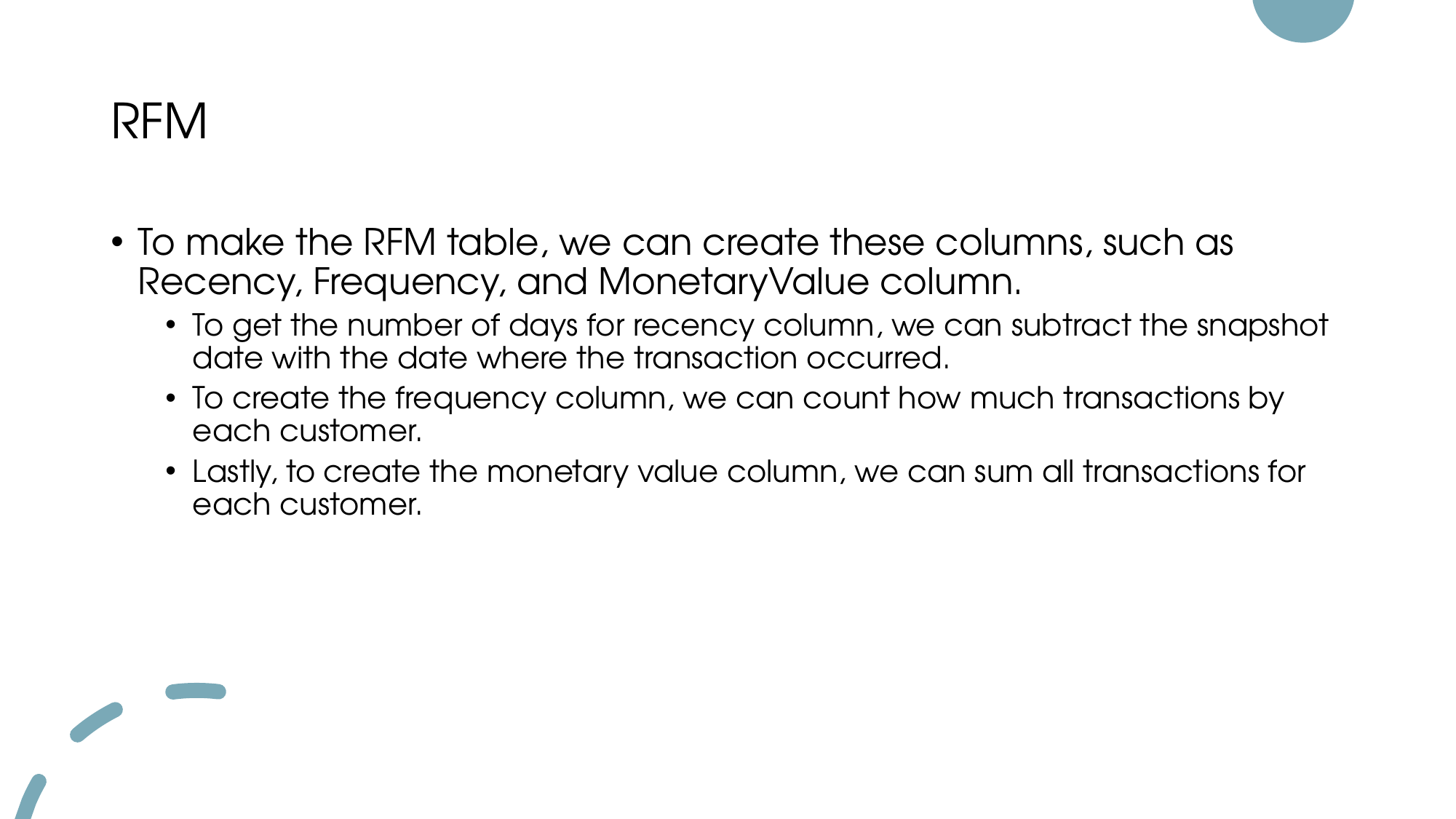

# RFM
To make the RFM table, we can create these columns, such as Recency, Frequency, and MonetaryValue column.
To get the number of days for recency column, we can subtract the snapshot date with the date where the transaction occurred.
To create the frequency column, we can count how much transactions by each customer.
Lastly, to create the monetary value column, we can sum all transactions for each customer.